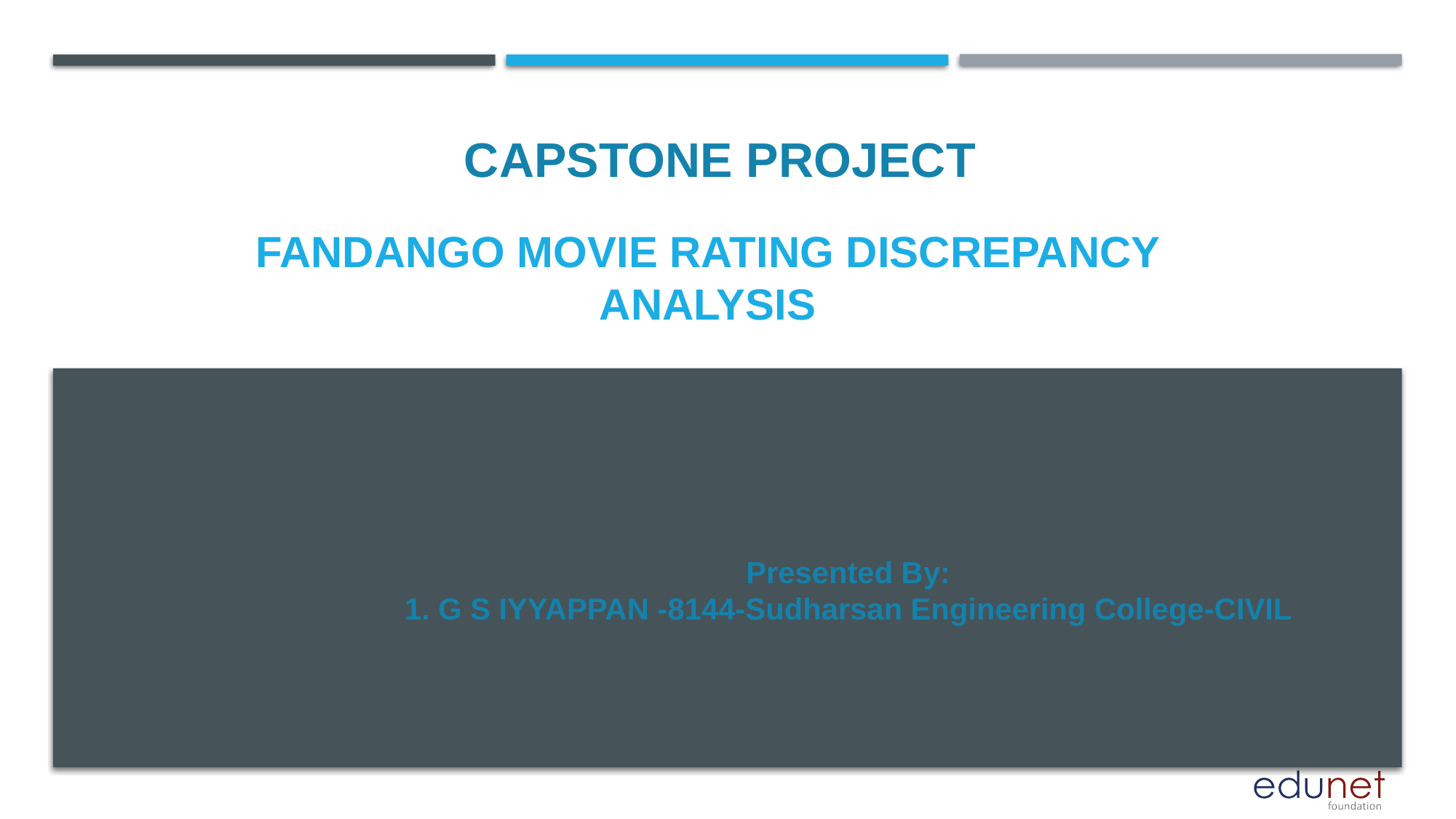

CAPSTONE PROJECT
# FANDANGO MOVIE RATING DISCREPANCY ANALYSIS
Presented By:
1. G S IYYAPPAN -8144-Sudharsan Engineering College-CIVIL